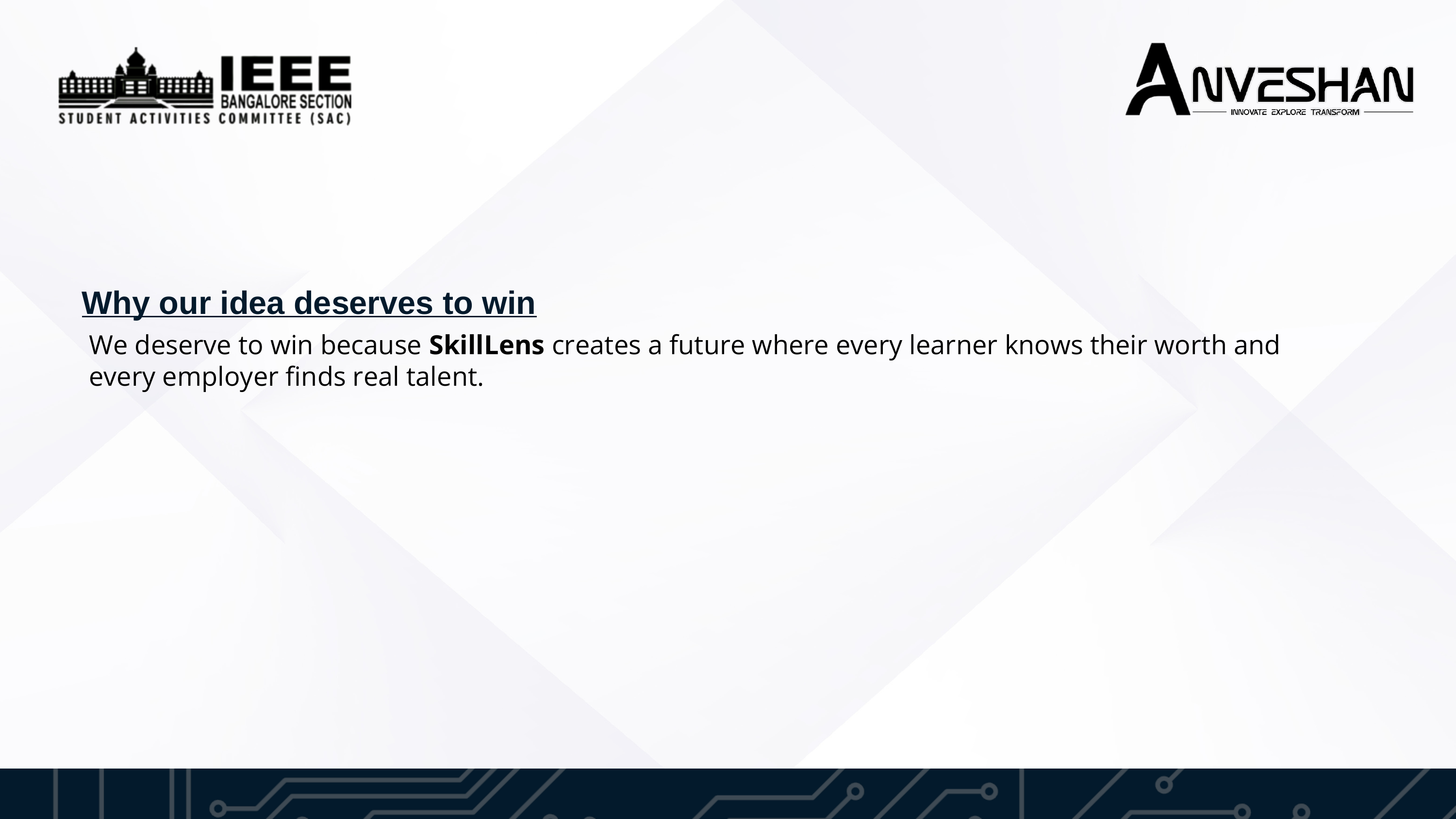

Why our idea deserves to win
We deserve to win because SkillLens creates a future where every learner knows their worth and every employer finds real talent.